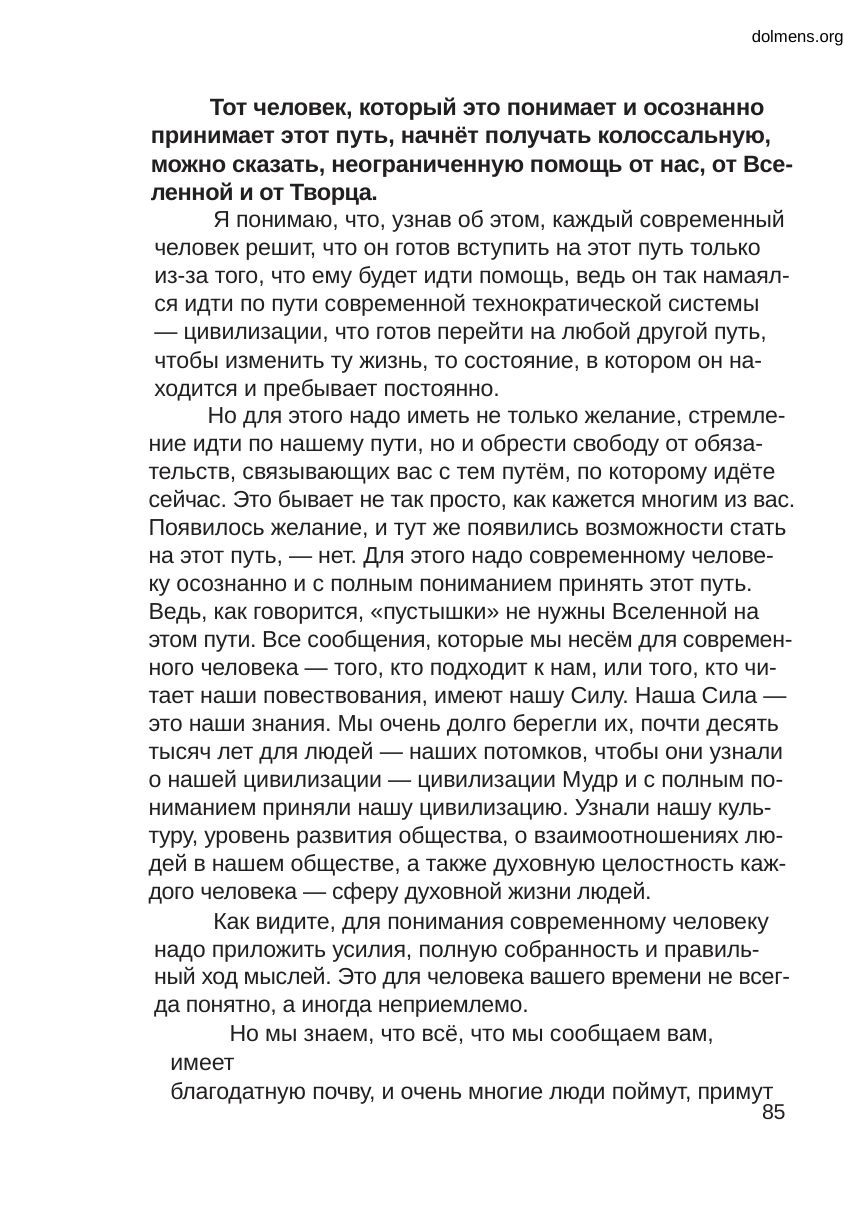

dolmens.org

Тот человек, который это понимает и осознанно
принимает этот путь, начнёт получать колоссальную,
можно сказать, неограниченную помощь от нас, от Все-
ленной и от Творца.

Я понимаю, что, узнав об этом, каждый современный
человек решит, что он готов вступить на этот путь только
из-за того, что ему будет идти помощь, ведь он так намаял-
ся идти по пути современной технократической системы
— цивилизации, что готов перейти на любой другой путь,
чтобы изменить ту жизнь, то состояние, в котором он на-
ходится и пребывает постоянно.

Но для этого надо иметь не только желание, стремле-
ние идти по нашему пути, но и обрести свободу от обяза-
тельств, связывающих вас с тем путём, по которому идёте
сейчас. Это бывает не так просто, как кажется многим из вас.
Появилось желание, и тут же появились возможности стать
на этот путь, — нет. Для этого надо современному челове-
ку осознанно и с полным пониманием принять этот путь.
Ведь, как говорится, «пустышки» не нужны Вселенной на
этом пути. Все сообщения, которые мы несём для современ-
ного человека — того, кто подходит к нам, или того, кто чи-
тает наши повествования, имеют нашу Силу. Наша Сила —
это наши знания. Мы очень долго берегли их, почти десять
тысяч лет для людей — наших потомков, чтобы они узнали
о нашей цивилизации — цивилизации Мудр и с полным по-
ниманием приняли нашу цивилизацию. Узнали нашу куль-
туру, уровень развития общества, о взаимоотношениях лю-
дей в нашем обществе, а также духовную целостность каж-
дого человека — сферу духовной жизни людей.

Как видите, для понимания современному человеку
надо приложить усилия, полную собранность и правиль-
ный ход мыслей. Это для человека вашего времени не всег-
да понятно, а иногда неприемлемо.

Но мы знаем, что всё, что мы сообщаем вам, имеет
благодатную почву, и очень многие люди поймут, примут

85